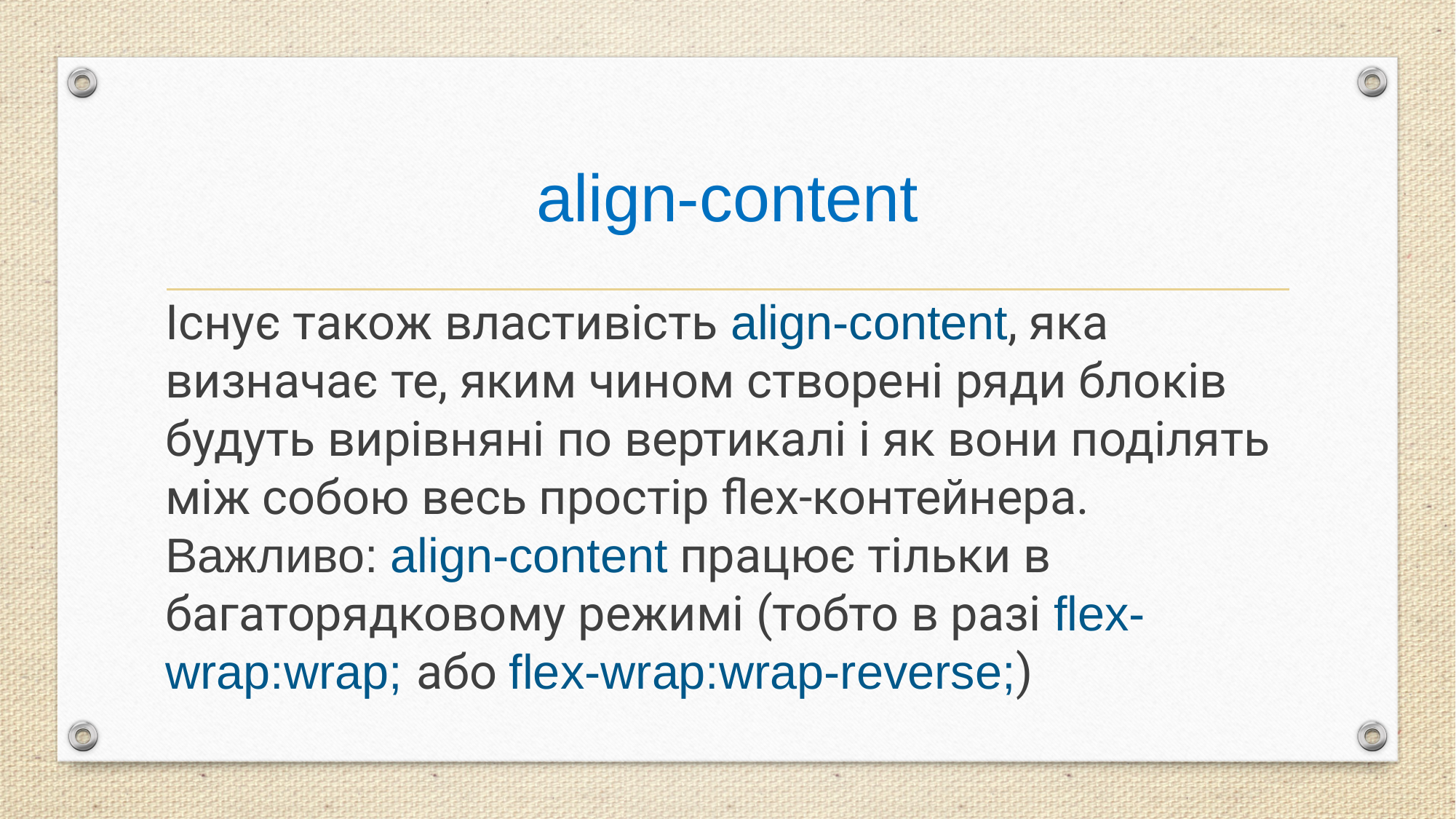

# align-content
Існує також властивість align-content, яка визначає те, яким чином створені ряди блоків будуть вирівняні по вертикалі і як вони поділять між собою весь простір flex-контейнера.
Важливо: align-content працює тільки в багаторядковому режимі (тобто в разі flex-wrap:wrap; або flex-wrap:wrap-reverse;)